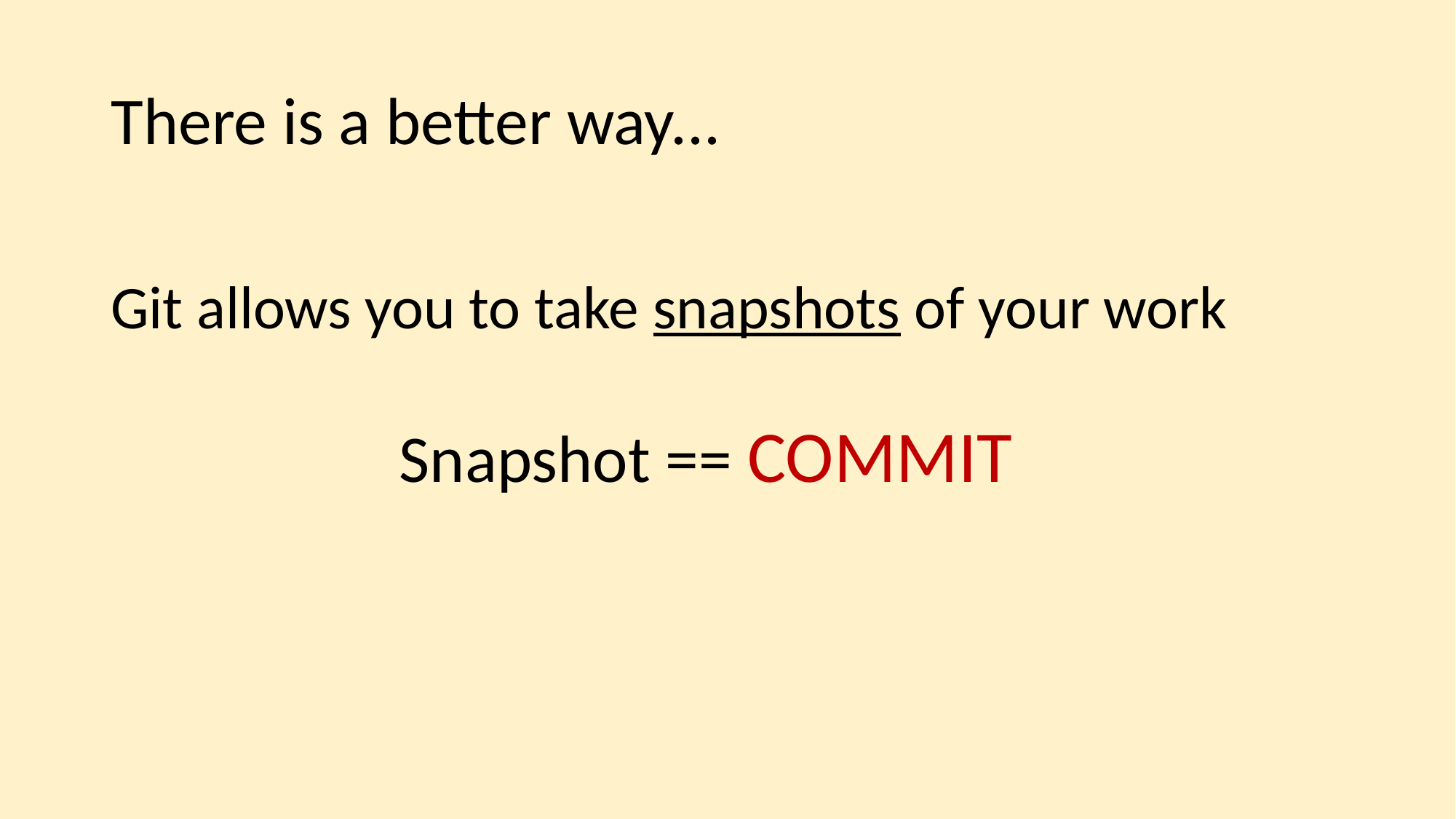

# There is a better way...
Git allows you to take snapshots of your work

Snapshot == COMMIT